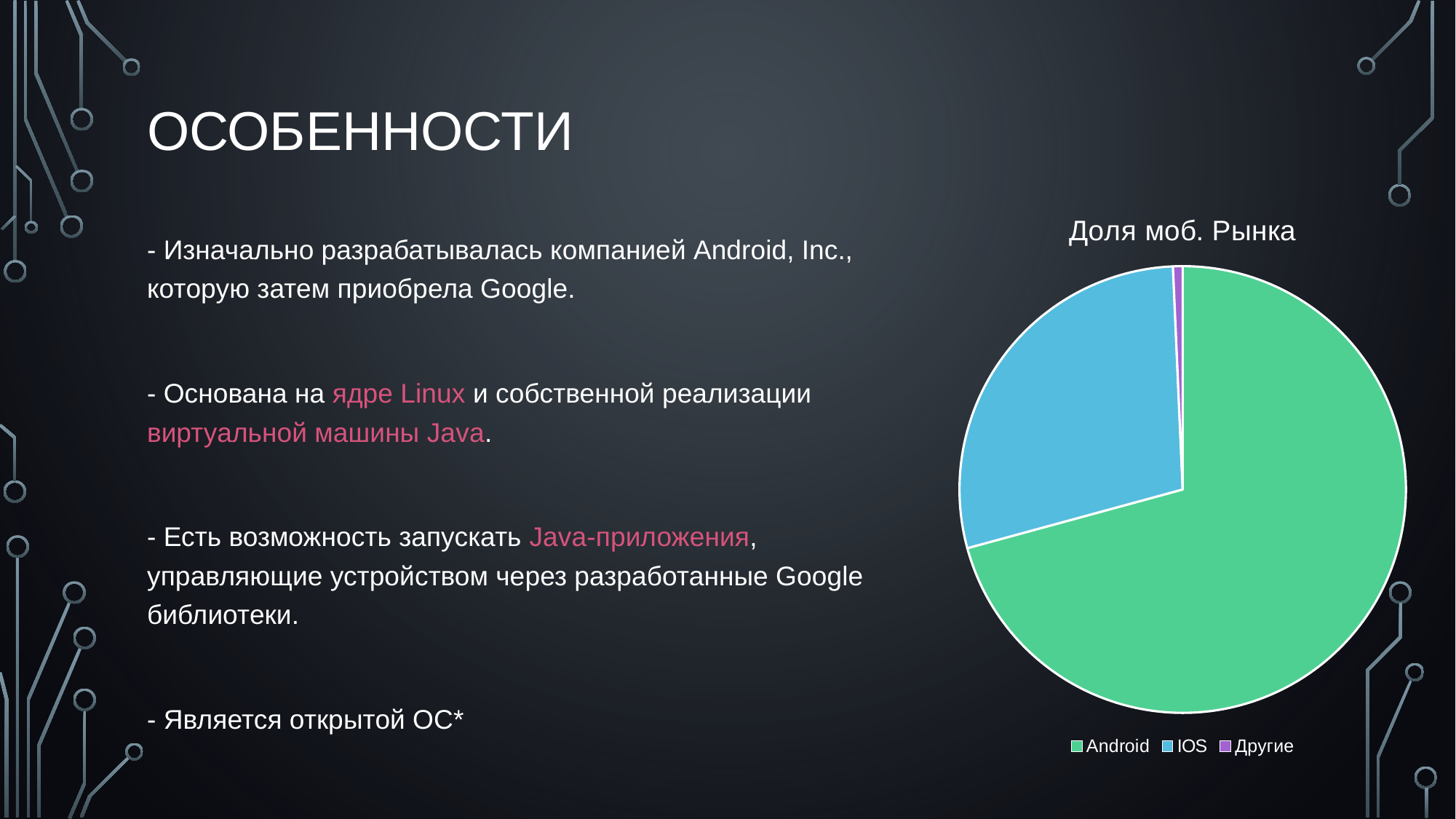

# особенности

### Chart:

| Category | Доля моб. Рынка |
|---|---|
| Android | 70.75 |
| IOS | 28.53 |
| Другие | 0.7 |
- Изначально разрабатывалась компанией Android, Inc., которую затем приобрела Google.

- Основана на ядре Linux и собственной реализации виртуальной машины Java.

- Есть возможность запускать Java-приложения, управляющие устройством через разработанные Google библиотеки.

- Является открытой ОС*